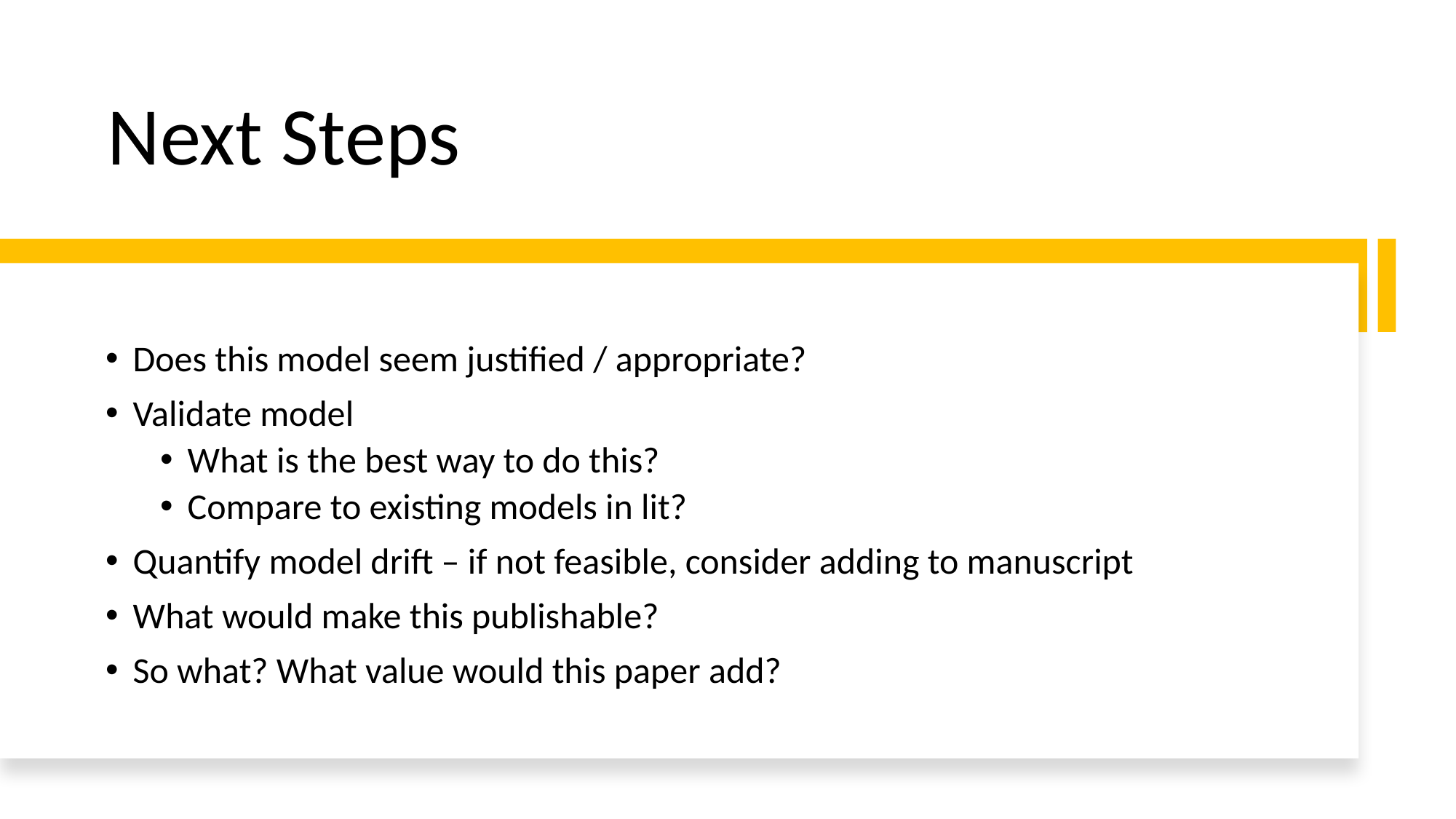

# Next Steps

Does this model seem justified / appropriate?
Validate model
What is the best way to do this?
Compare to existing models in lit?
Quantify model drift – if not feasible, consider adding to manuscript
What would make this publishable?
So what? What value would this paper add?